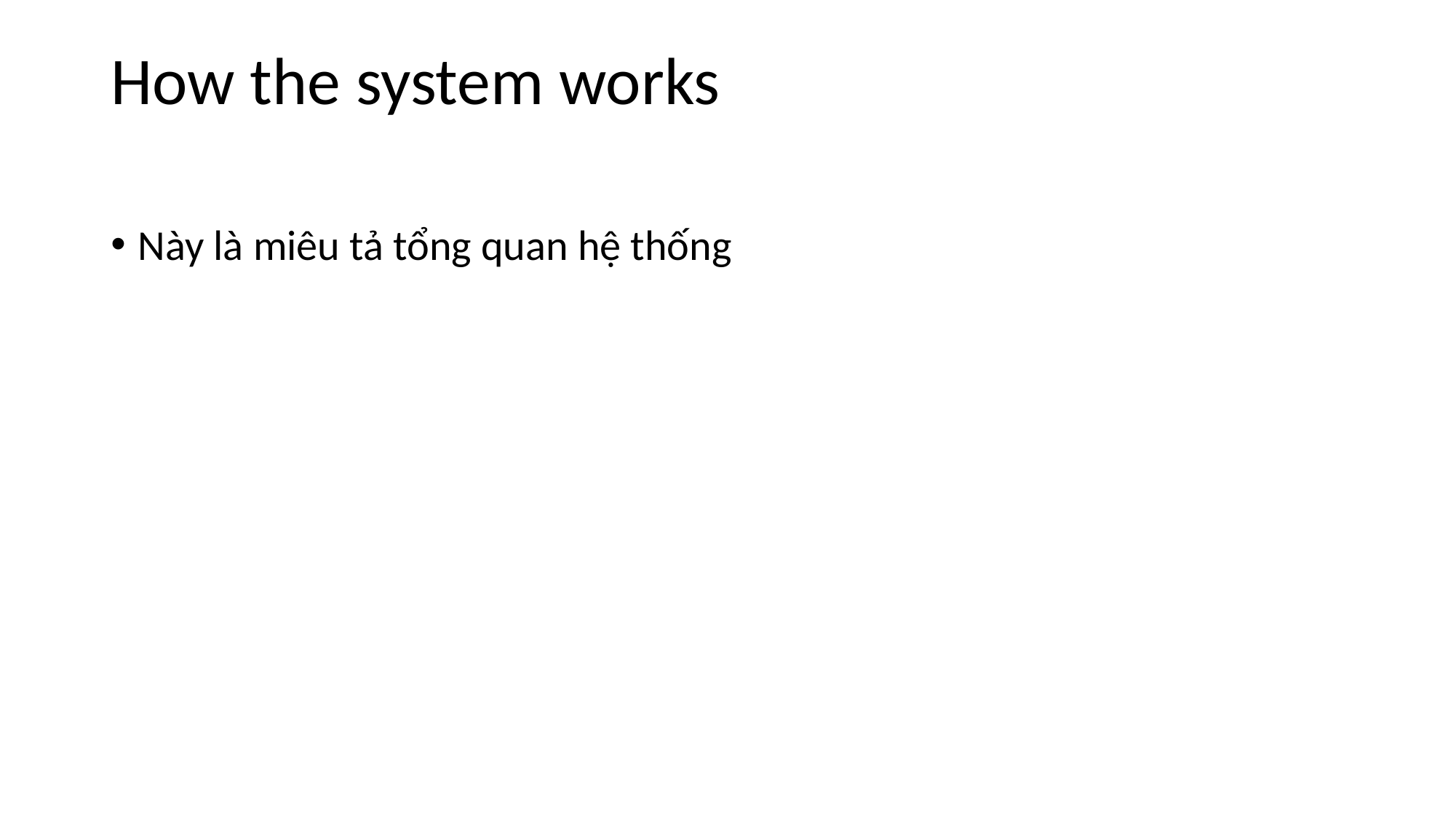

# How the system works
Này là miêu tả tổng quan hệ thống